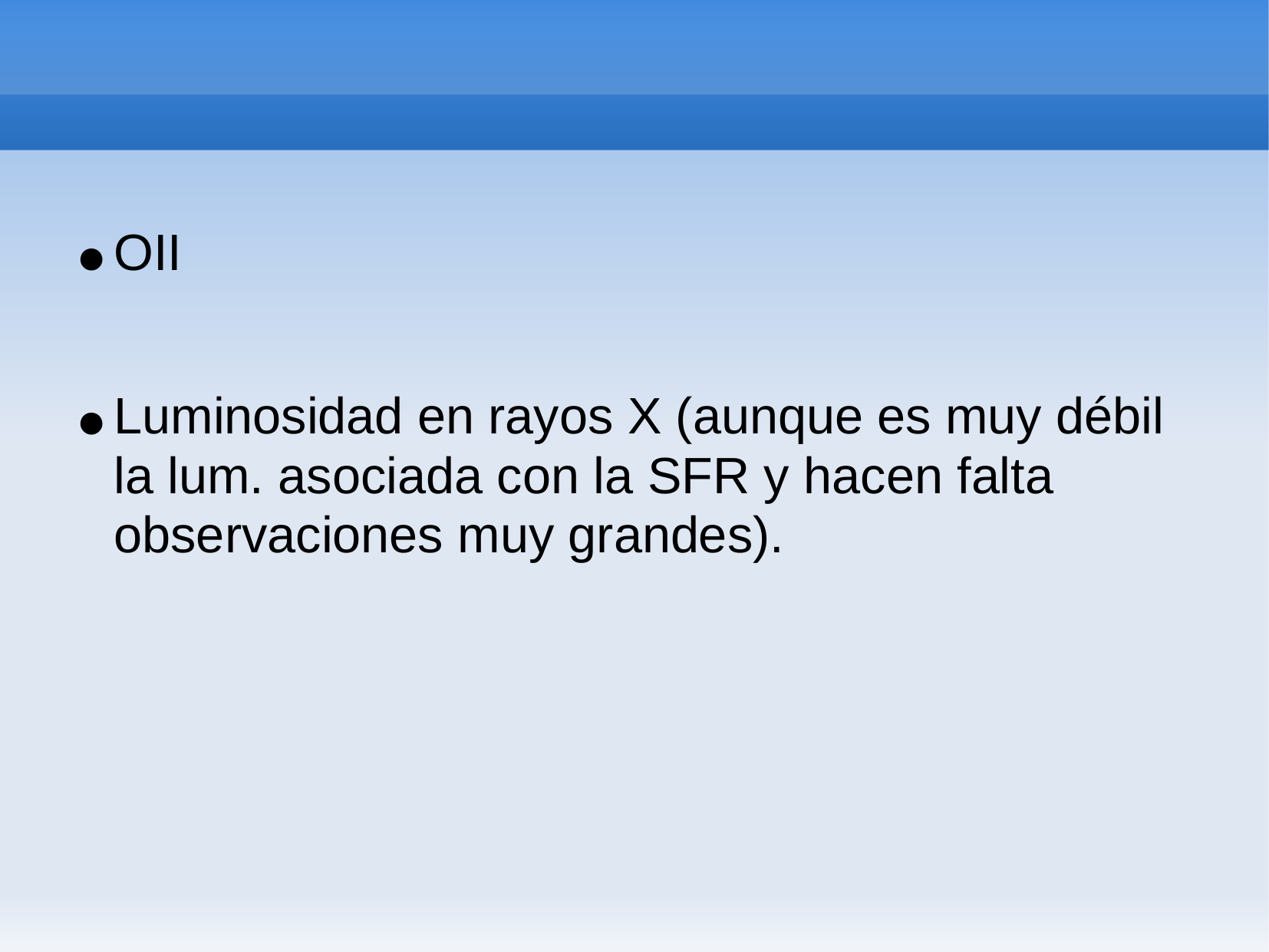

OII

Luminosidad en rayos X (aunque es muy débil la lum. asociada con la SFR y hacen falta observaciones muy grandes).